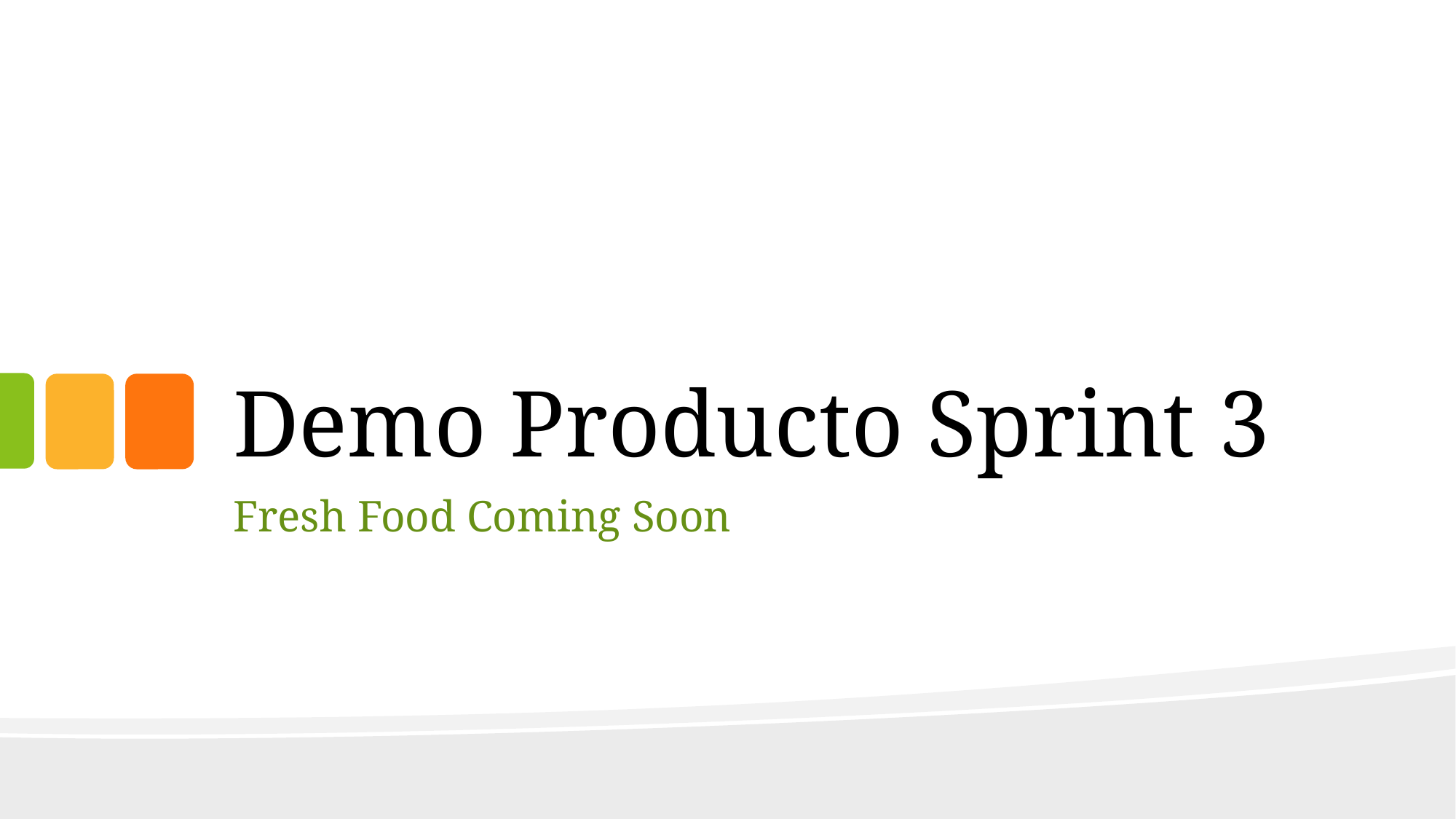

# Demo Producto Sprint 3
Fresh Food Coming Soon